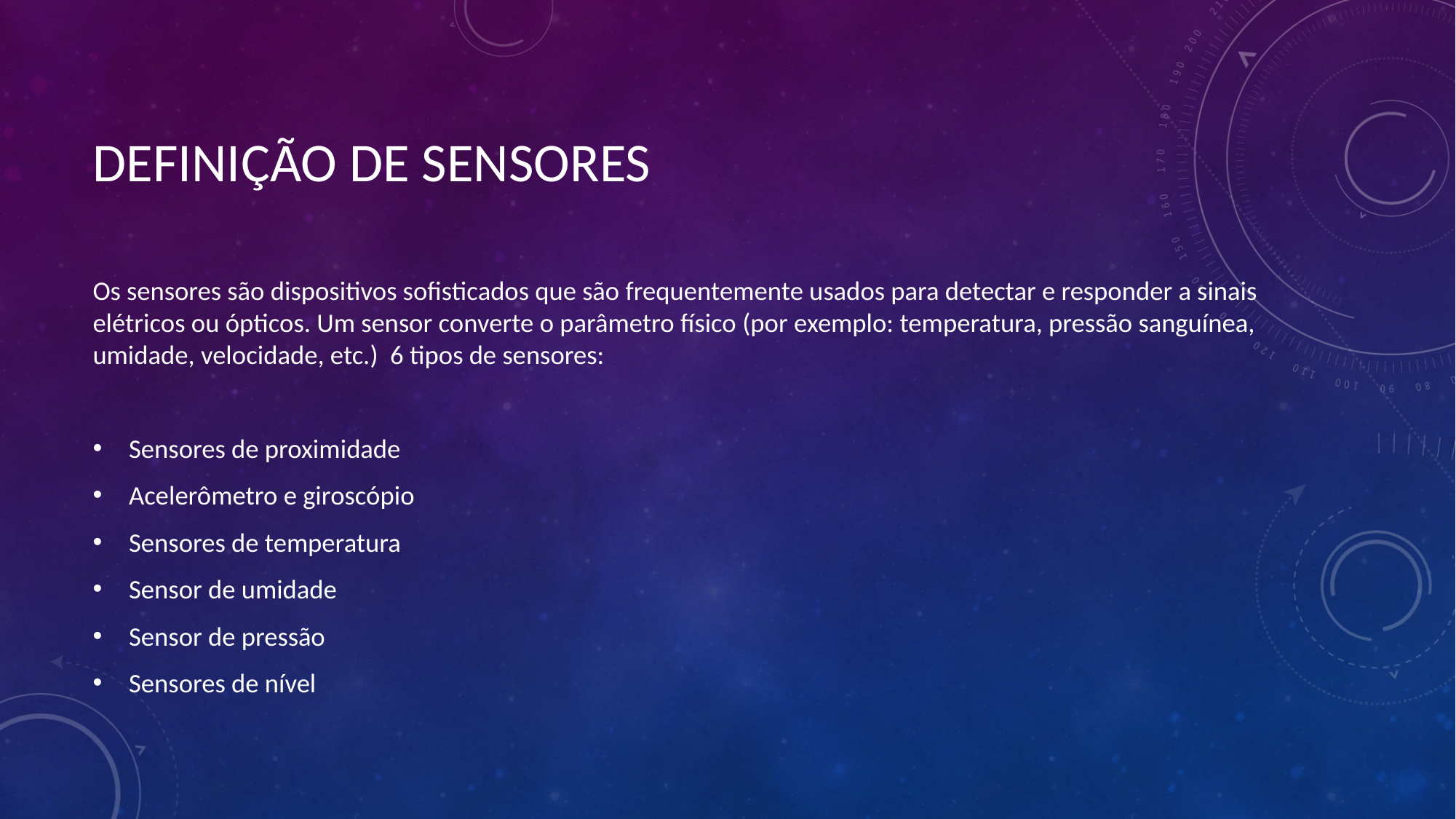

# Definição de sensores
Os sensores são dispositivos sofisticados que são frequentemente usados para detectar e responder a sinais elétricos ou ópticos. Um sensor converte o parâmetro físico (por exemplo: temperatura, pressão sanguínea, umidade, velocidade, etc.)  6 tipos de sensores:

Sensores de proximidade
Acelerômetro e giroscópio
Sensores de temperatura
Sensor de umidade
Sensor de pressão
Sensores de nível